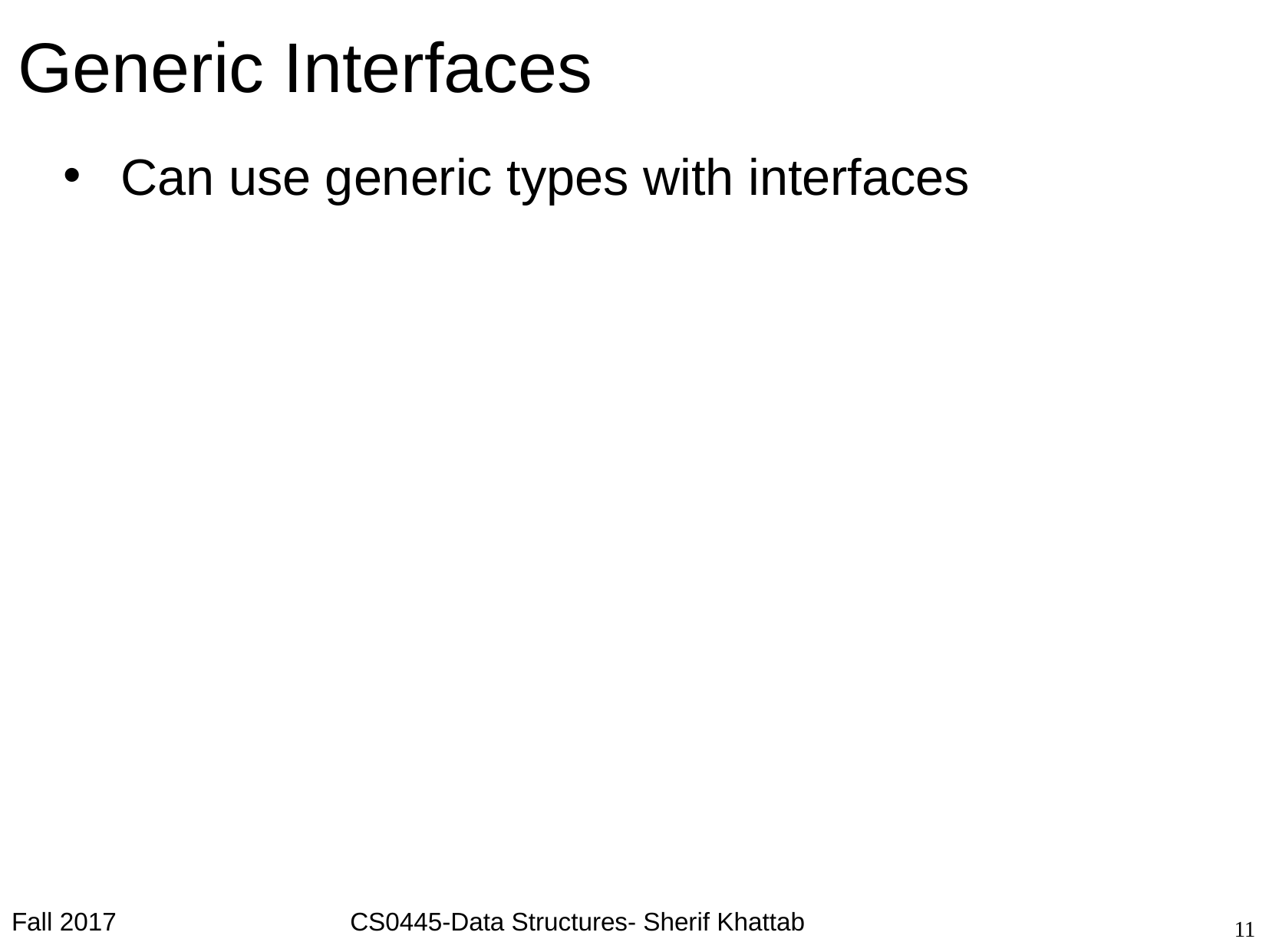

# Generic Interfaces
Can use generic types with interfaces
Fall 2017                                 CS0445-Data Structures- Sherif Khattab
Fall 2017
11
CS0008 – Intro to Programming using Python – Sherif Khattab